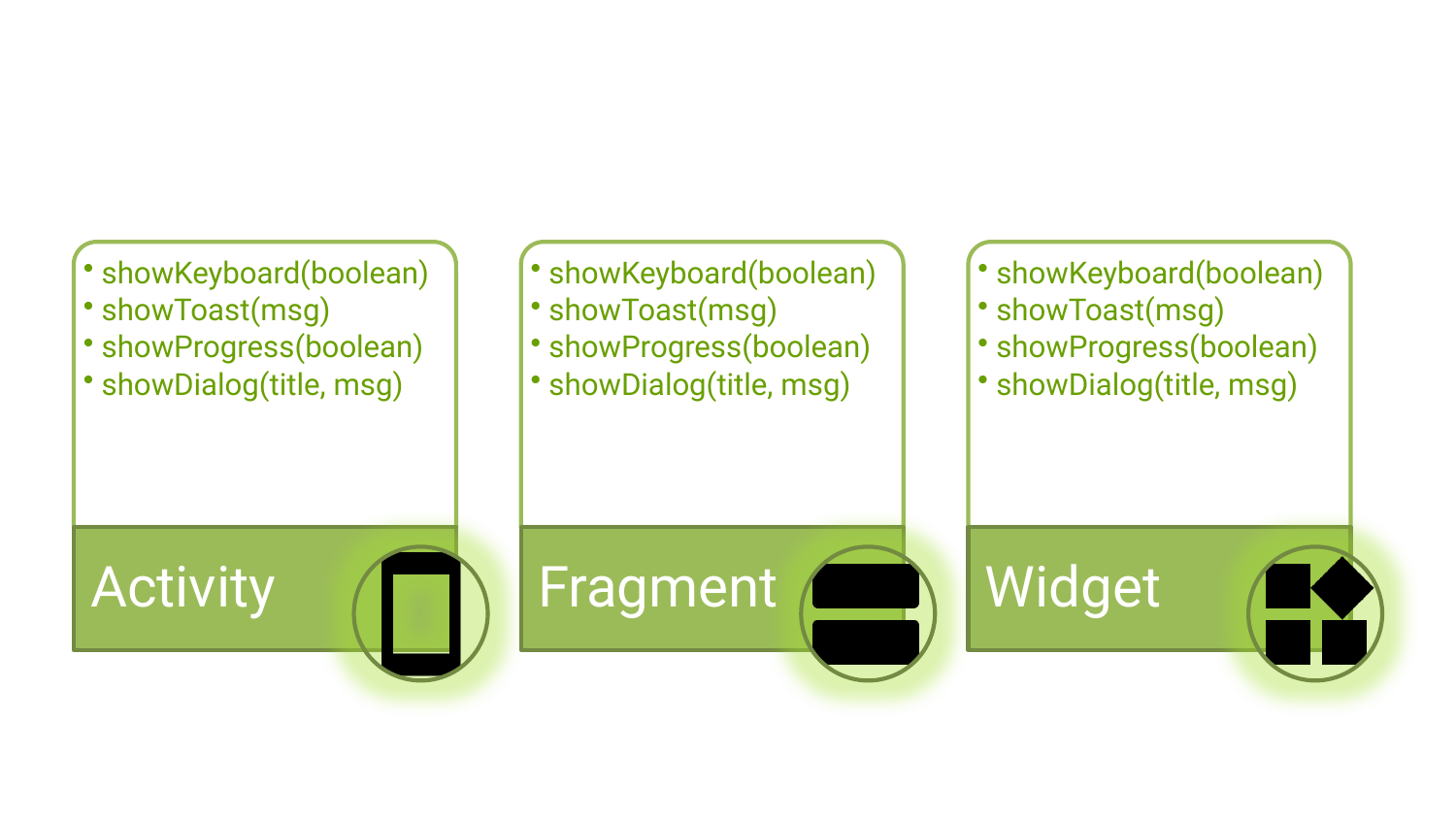

showKeyboard(boolean)
showToast(msg)
showProgress(boolean)
showDialog(title, msg)
Activity
showKeyboard(boolean)
showToast(msg)
showProgress(boolean)
showDialog(title, msg)
Fragment
showKeyboard(boolean)
showToast(msg)
showProgress(boolean)
showDialog(title, msg)
Widget